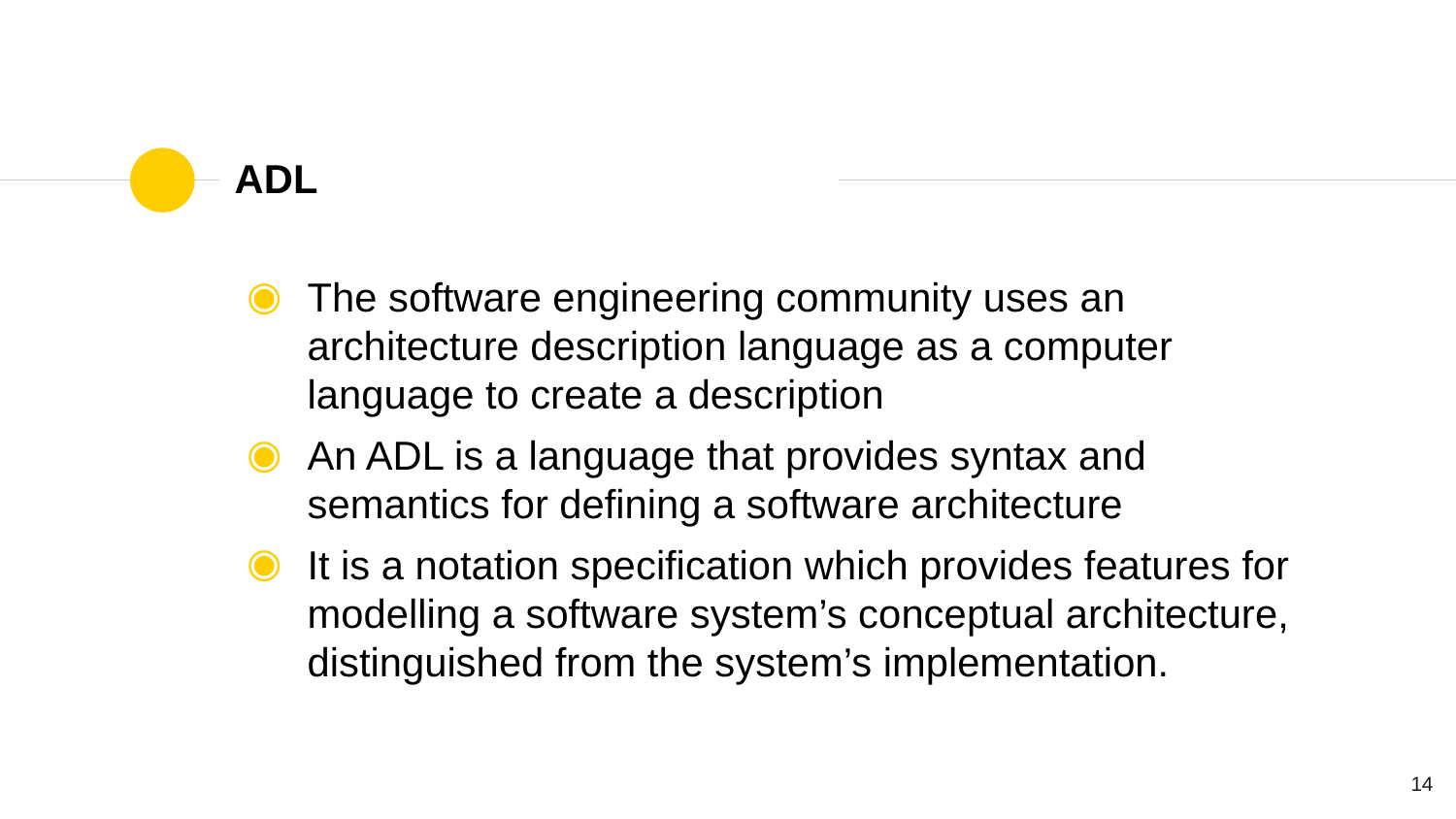

# ADL
The software engineering community uses an architecture description language as a computer language to create a description
An ADL is a language that provides syntax and semantics for defining a software architecture
It is a notation specification which provides features for modelling a software system’s conceptual architecture, distinguished from the system’s implementation.
14